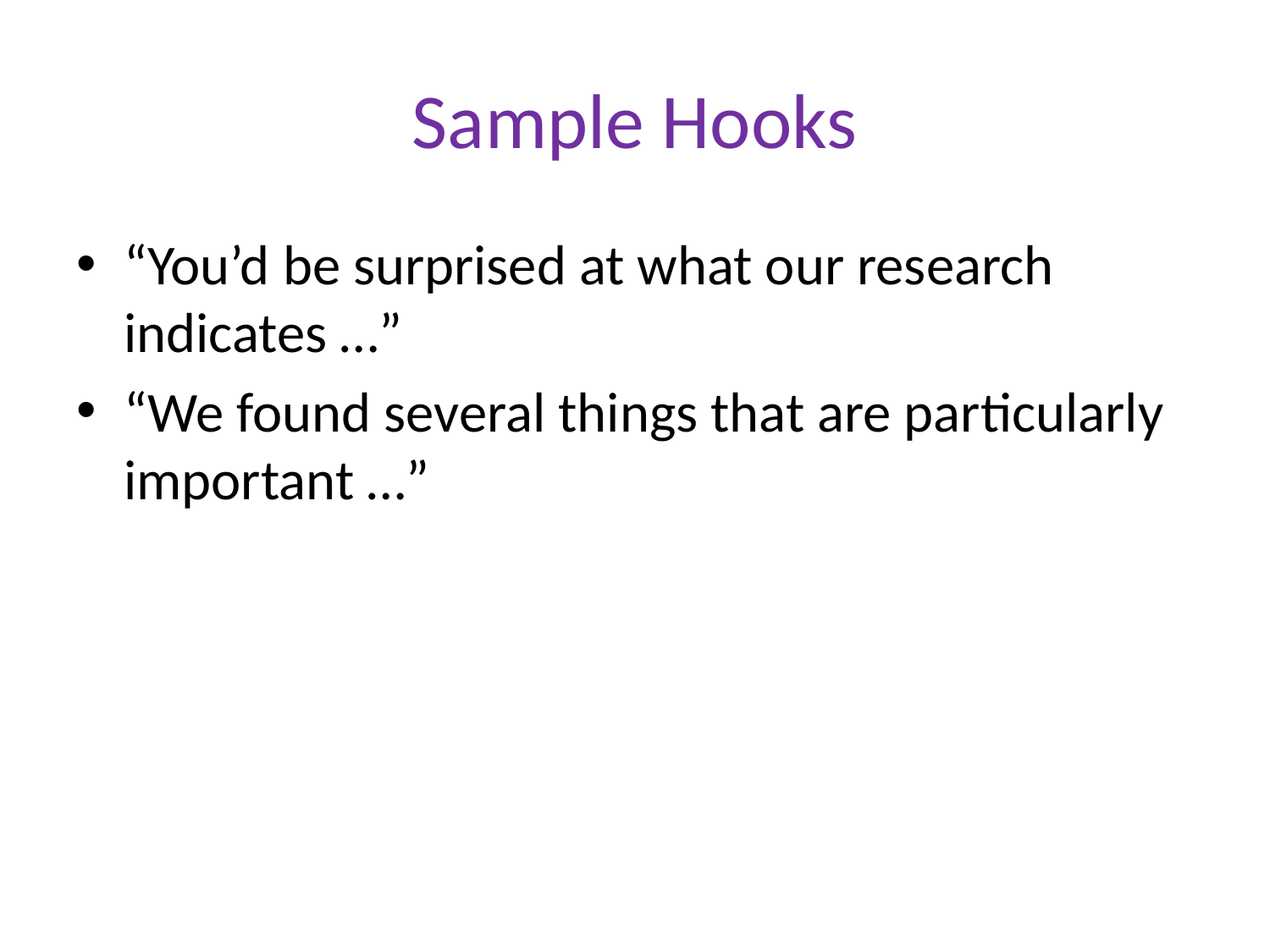

# Sample Hooks
“You’d be surprised at what our research indicates …”
“We found several things that are particularly important …”